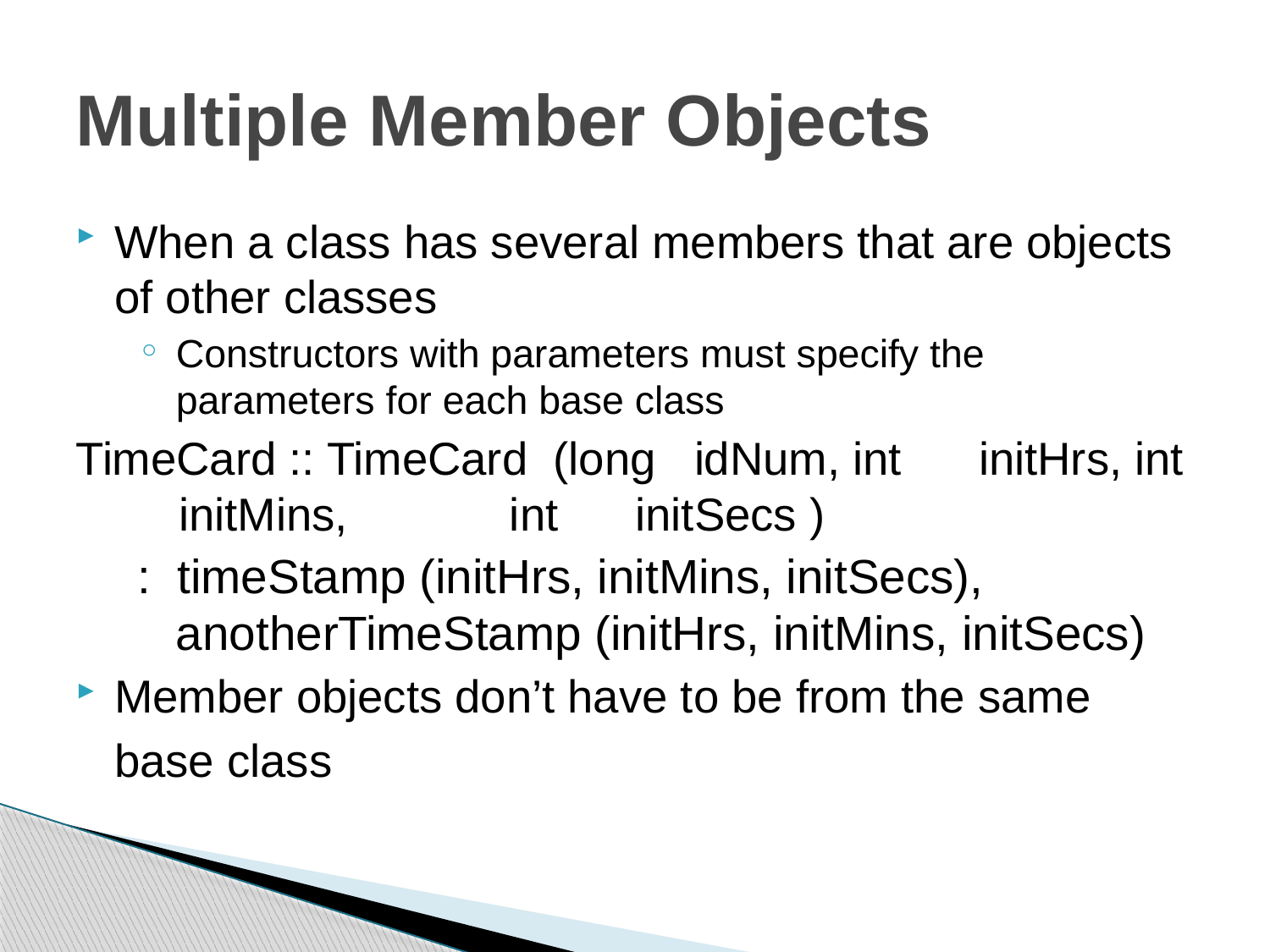

# Multiple Member Objects
When a class has several members that are objects of other classes
Constructors with parameters must specify the parameters for each base class
TimeCard :: TimeCard  (long   idNum, int      initHrs, int      initMins,        			  int      initSecs )
:  timeStamp (initHrs, initMins, initSecs), anotherTimeStamp (initHrs, initMins, initSecs)
Member objects don’t have to be from the same base class